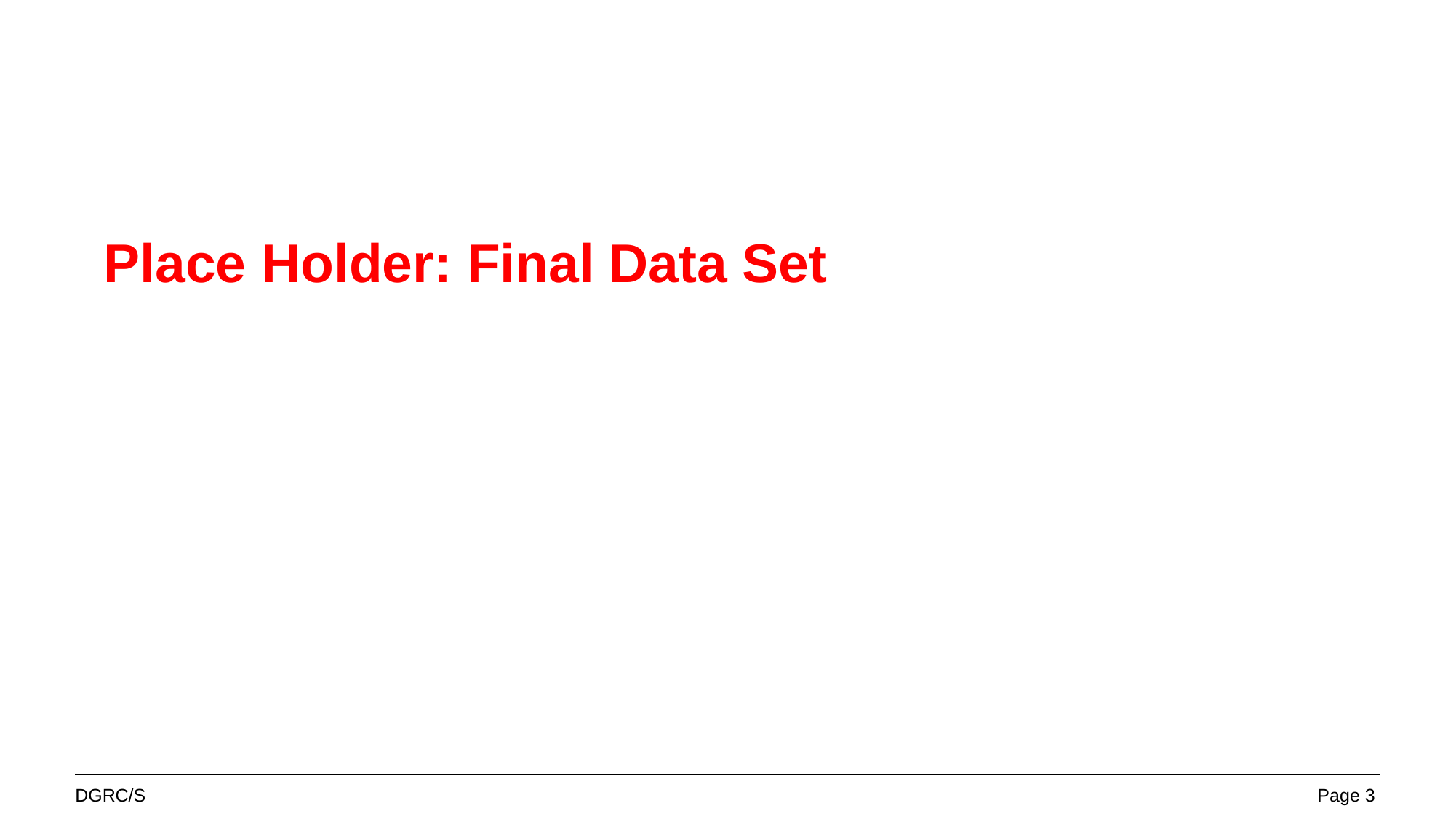

#
Place Holder: Final Data Set
Page 3